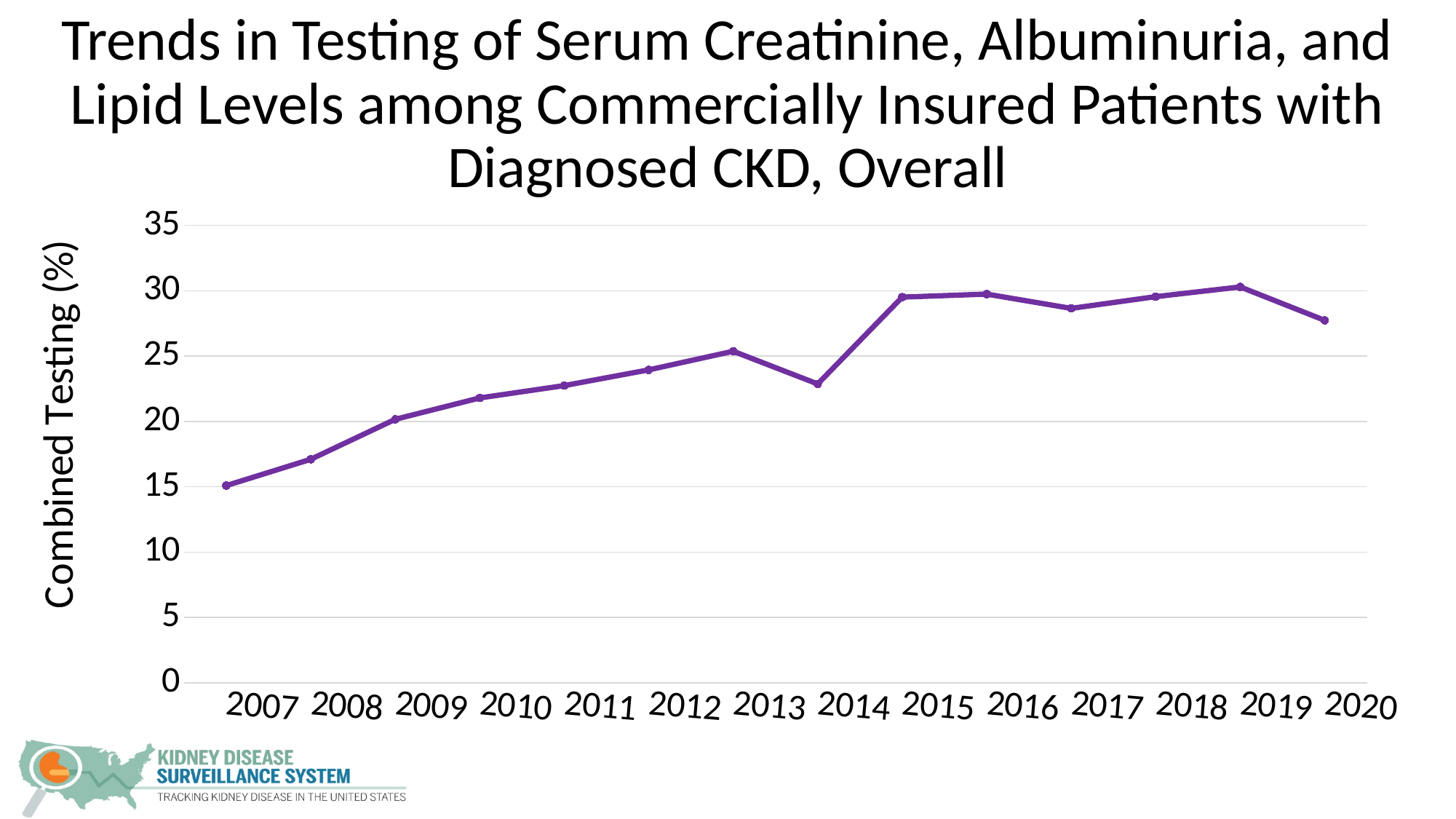

# Trends in Testing of Serum Creatinine, Albuminuria, and Lipid Levels among Commercially Insured Patients with Diagnosed CKD, Overall

### Chart

| Category | Overall |
|---|---|
| 2007 | 15.084376076225462 |
| 2008 | 17.100246150876007 |
| 2009 | 20.1578064647286 |
| 2010 | 21.79236397884518 |
| 2011 | 22.73743387707222 |
| 2012 | 23.94180383453548 |
| 2013 | 25.365259315812043 |
| 2014 | 22.862401090339297 |
| 2015 | 29.506525444173796 |
| 2016 | 29.736362567599343 |
| 2017 | 28.64465048036025 |
| 2018 | 29.540638749966845 |
| 2019 | 30.28405548532409 |
| 2020 | 27.73091820577753 |